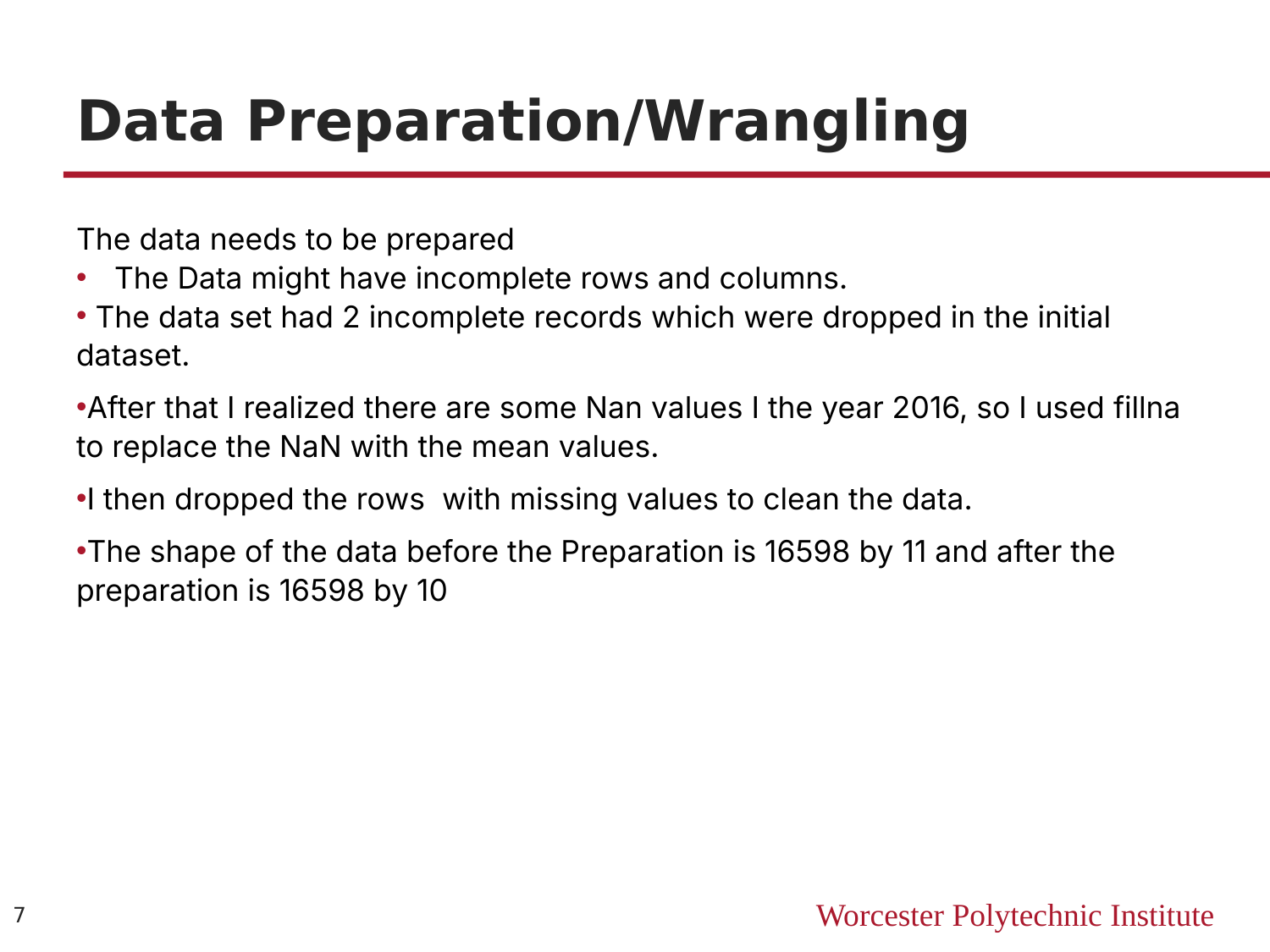

# Data Preparation/Wrangling
The data needs to be prepared
The Data might have incomplete rows and columns.
 The data set had 2 incomplete records which were dropped in the initial dataset.
After that I realized there are some Nan values I the year 2016, so I used fillna to replace the NaN with the mean values.
I then dropped the rows  with missing values to clean the data.
The shape of the data before the Preparation is 16598 by 11 and after the preparation is 16598 by 10
7